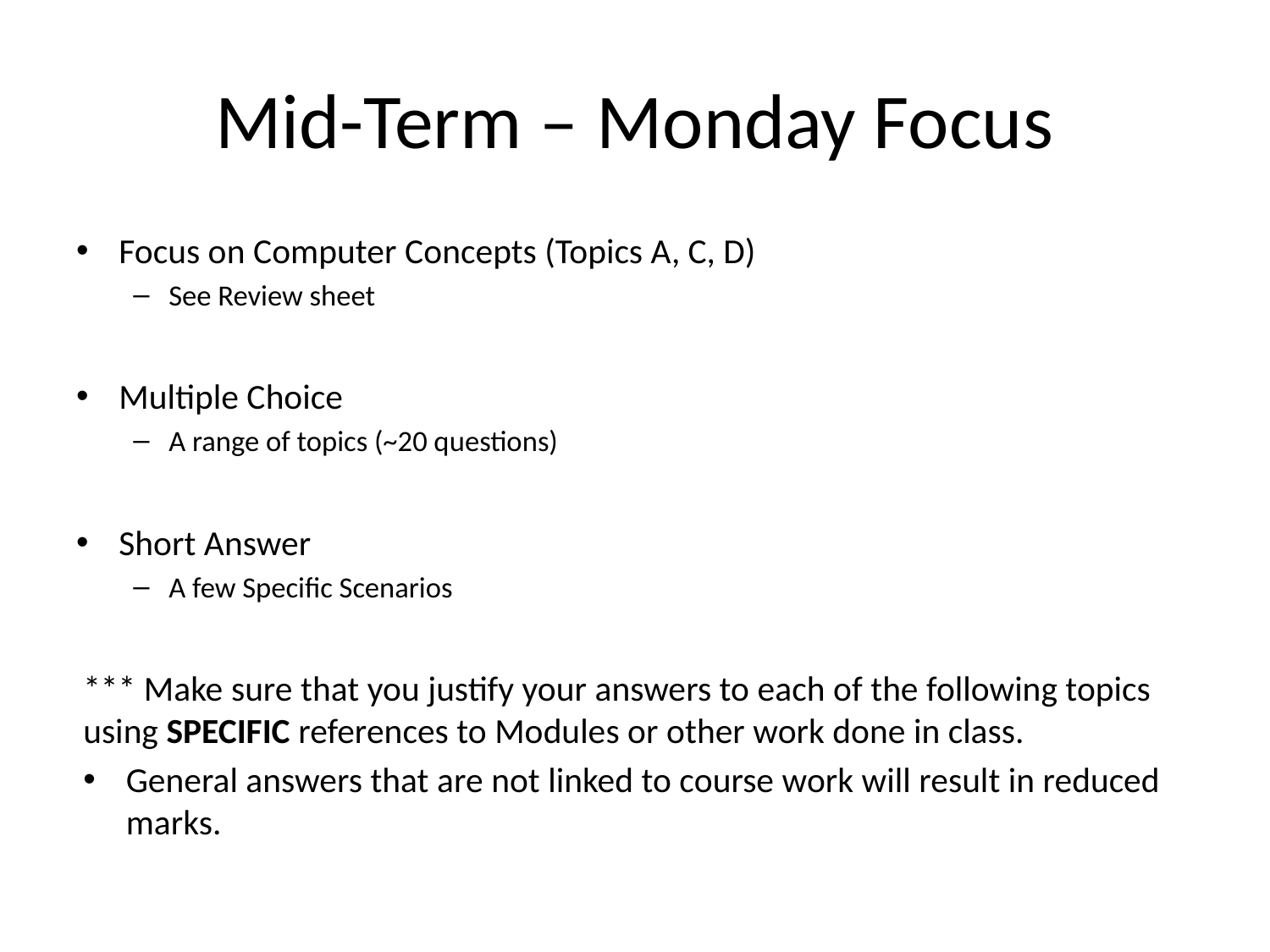

# Mid-Term – Monday Focus
Focus on Computer Concepts (Topics A, C, D)
See Review sheet

Multiple Choice
A range of topics (~20 questions)

Short Answer
A few Specific Scenarios

*** Make sure that you justify your answers to each of the following topics using SPECIFIC references to Modules or other work done in class.
General answers that are not linked to course work will result in reduced marks.